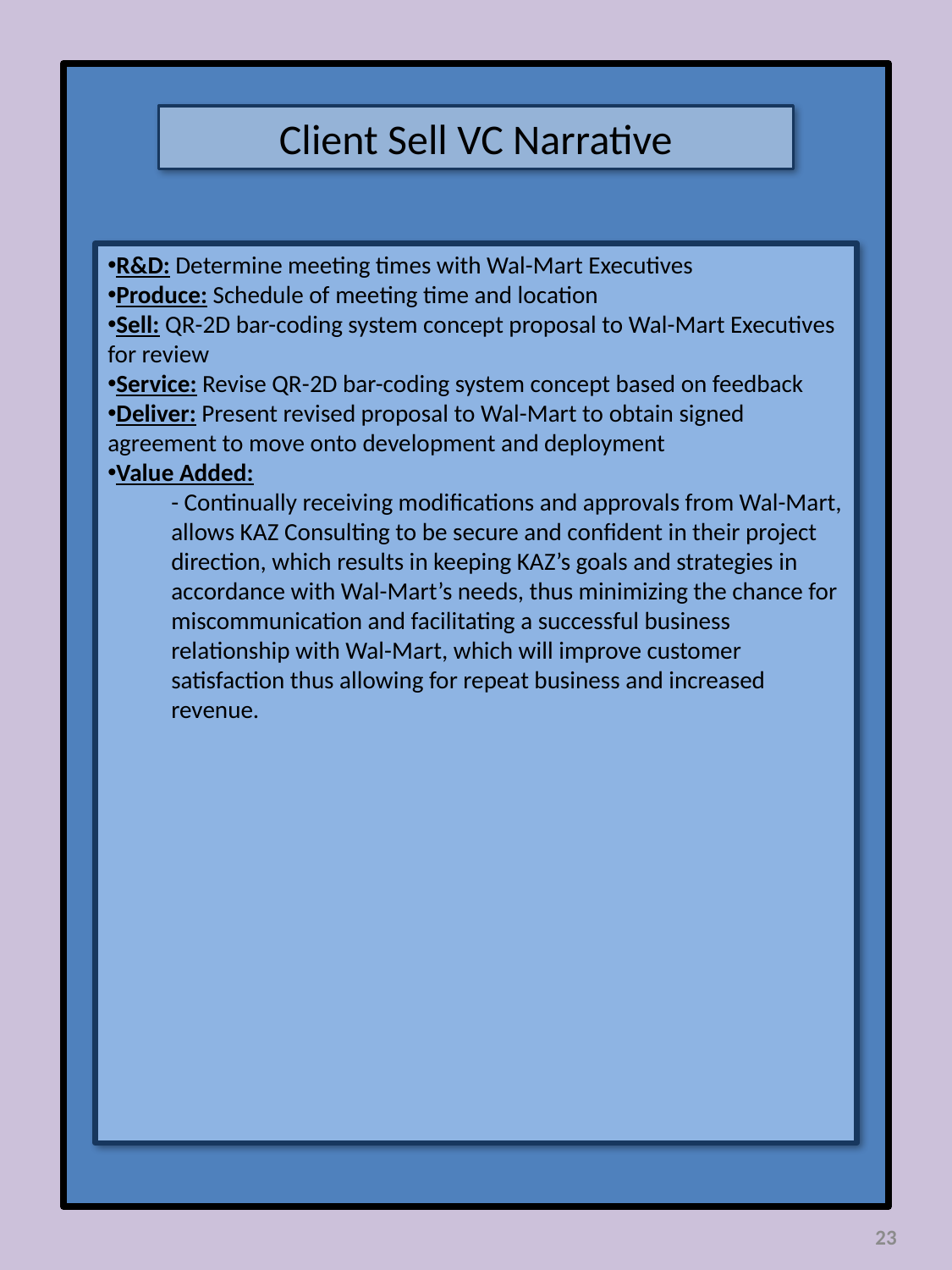

Client Sell VC Narrative
R&D: Determine meeting times with Wal-Mart Executives
Produce: Schedule of meeting time and location
Sell: QR-2D bar-coding system concept proposal to Wal-Mart Executives for review
Service: Revise QR-2D bar-coding system concept based on feedback
Deliver: Present revised proposal to Wal-Mart to obtain signed agreement to move onto development and deployment
Value Added:
- Continually receiving modifications and approvals from Wal-Mart, allows KAZ Consulting to be secure and confident in their project direction, which results in keeping KAZ’s goals and strategies in accordance with Wal-Mart’s needs, thus minimizing the chance for miscommunication and facilitating a successful business relationship with Wal-Mart, which will improve customer satisfaction thus allowing for repeat business and increased revenue.

23